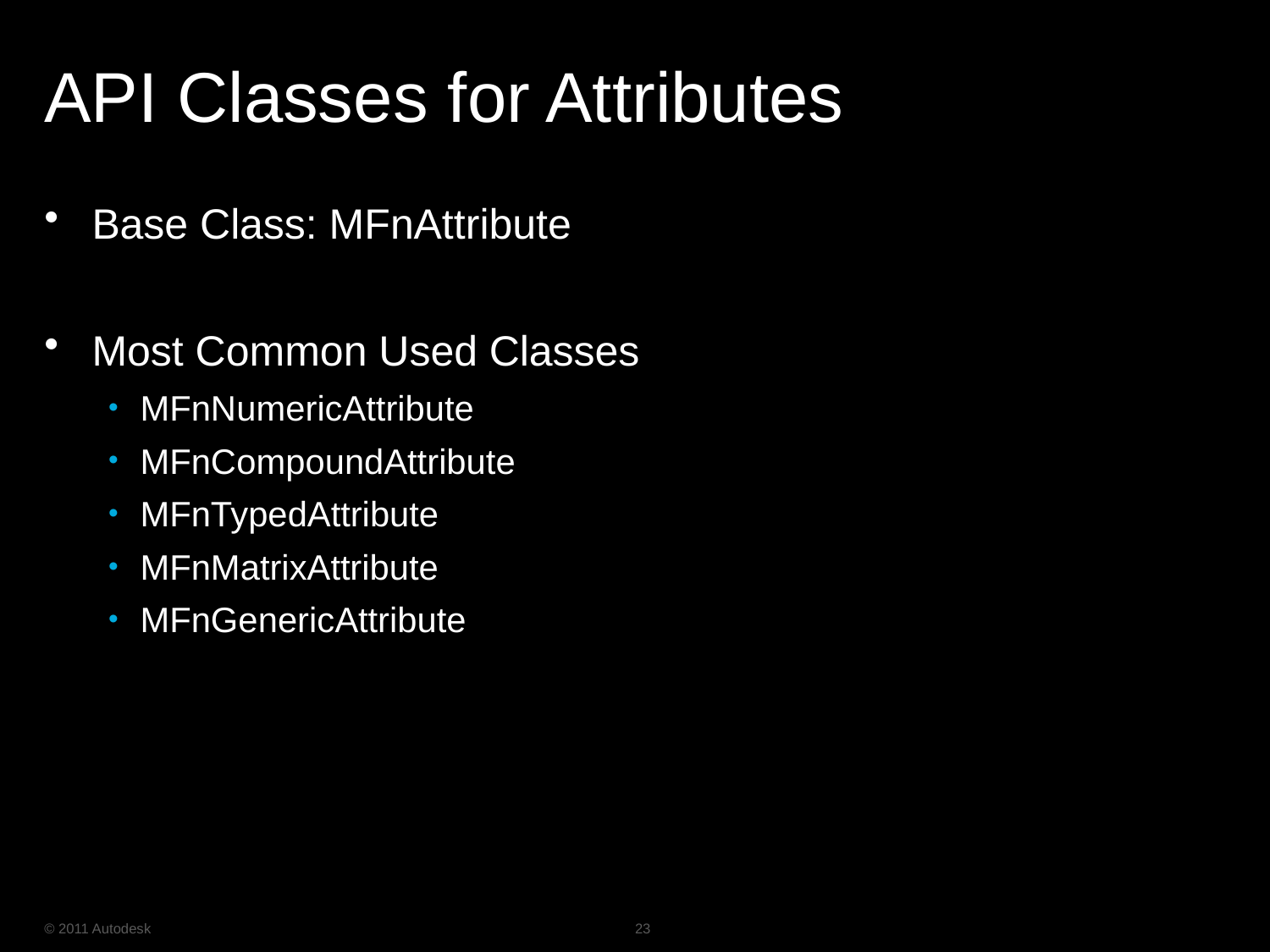

# API Classes for Attributes
Base Class: MFnAttribute

Most Common Used Classes
MFnNumericAttribute
MFnCompoundAttribute
MFnTypedAttribute
MFnMatrixAttribute
MFnGenericAttribute